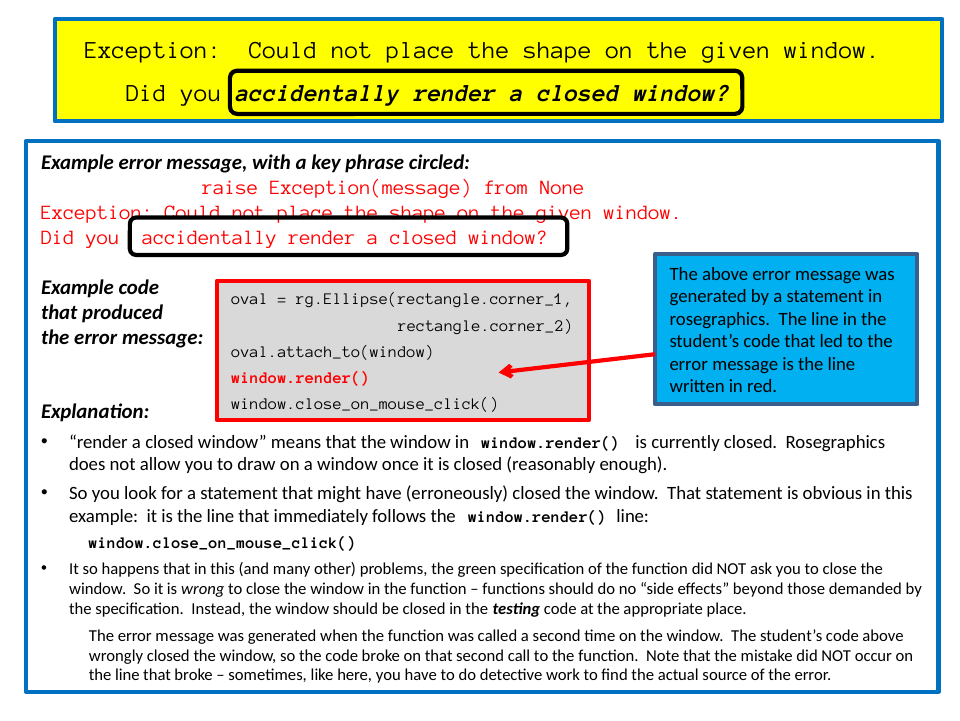

Exception:  Could not place the shape on the given window.
   Did you accidentally render a closed window?

Example error message, with a key phrase circled:
	 raise Exception(message) from None
Exception: Could not place the shape on the given window.
Did you  accidentally render a closed window?
Example code
that produced
the error message:

Explanation:
“render a closed window” means that the window in   window.render()    is currently closed.  Rosegraphics does not allow you to draw on a window once it is closed (reasonably enough).
So you look for a statement that might have (erroneously) closed the window.  That statement is obvious in this example:  it is the line that immediately follows the   window.render() line:
window.close_on_mouse_click()
It so happens that in this (and many other) problems, the green specification of the function did NOT ask you to close the window.  So it is wrong to close the window in the function – functions should do no “side effects” beyond those demanded by the specification.  Instead, the window should be closed in the testing code at the appropriate place.
The error message was generated when the function was called a second time on the window.  The student’s code above wrongly closed the window, so the code broke on that second call to the function.  Note that the mistake did NOT occur on the line that broke – sometimes, like here, you have to do detective work to find the actual source of the error.

The above error message was generated by a statement in rosegraphics.  The line in the student’s code that led to the error message is the line written in red.
oval = rg.Ellipse(rectangle.corner_1,
                  rectangle.corner_2)
oval.attach_to(window)
window.render()
window.close_on_mouse_click()